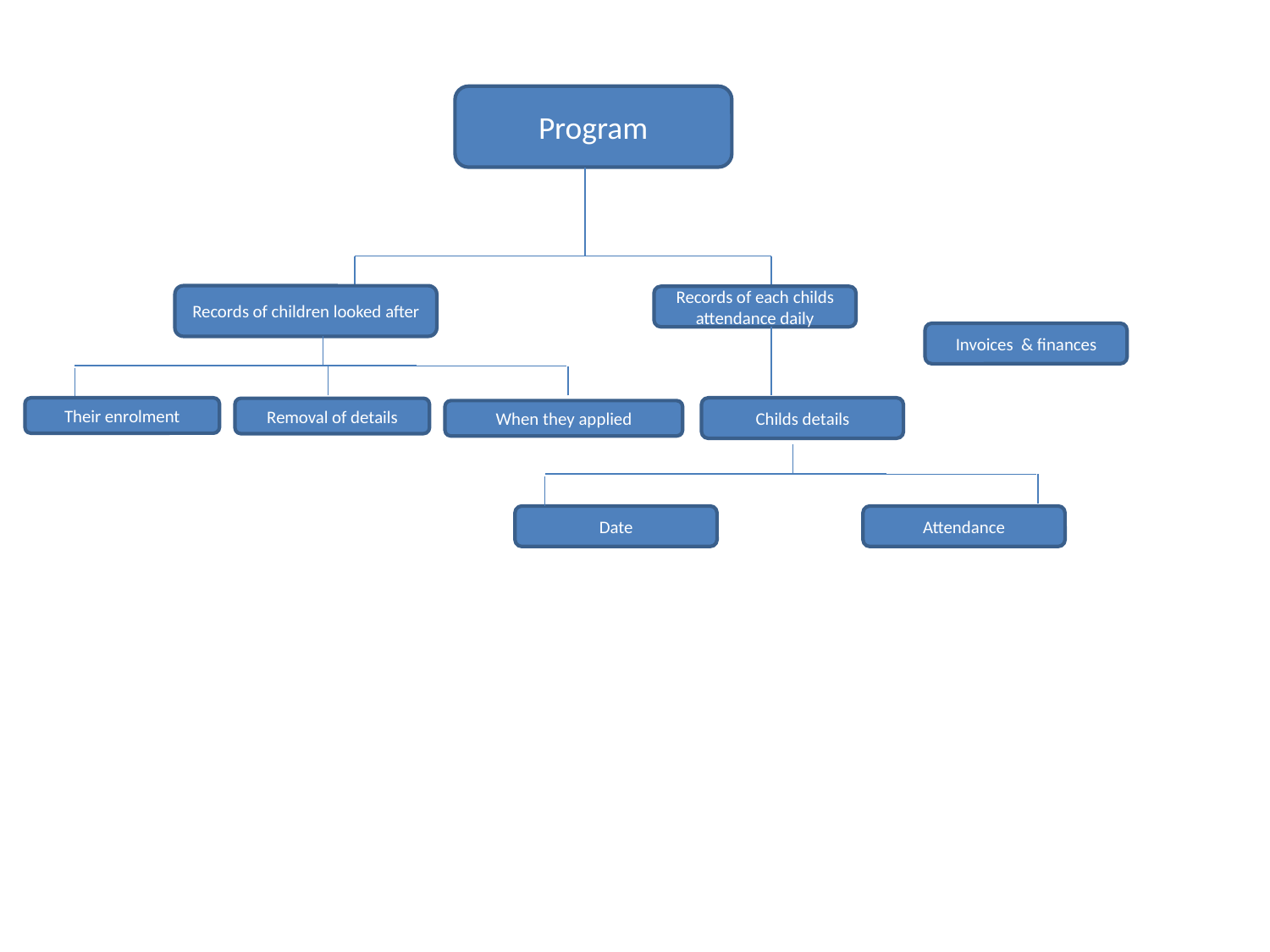

Program
Records of children looked after
Records of each childs attendance daily
Invoices  & finances
Their enrolment
Childs details
Removal of details
When they applied
Date
Attendance